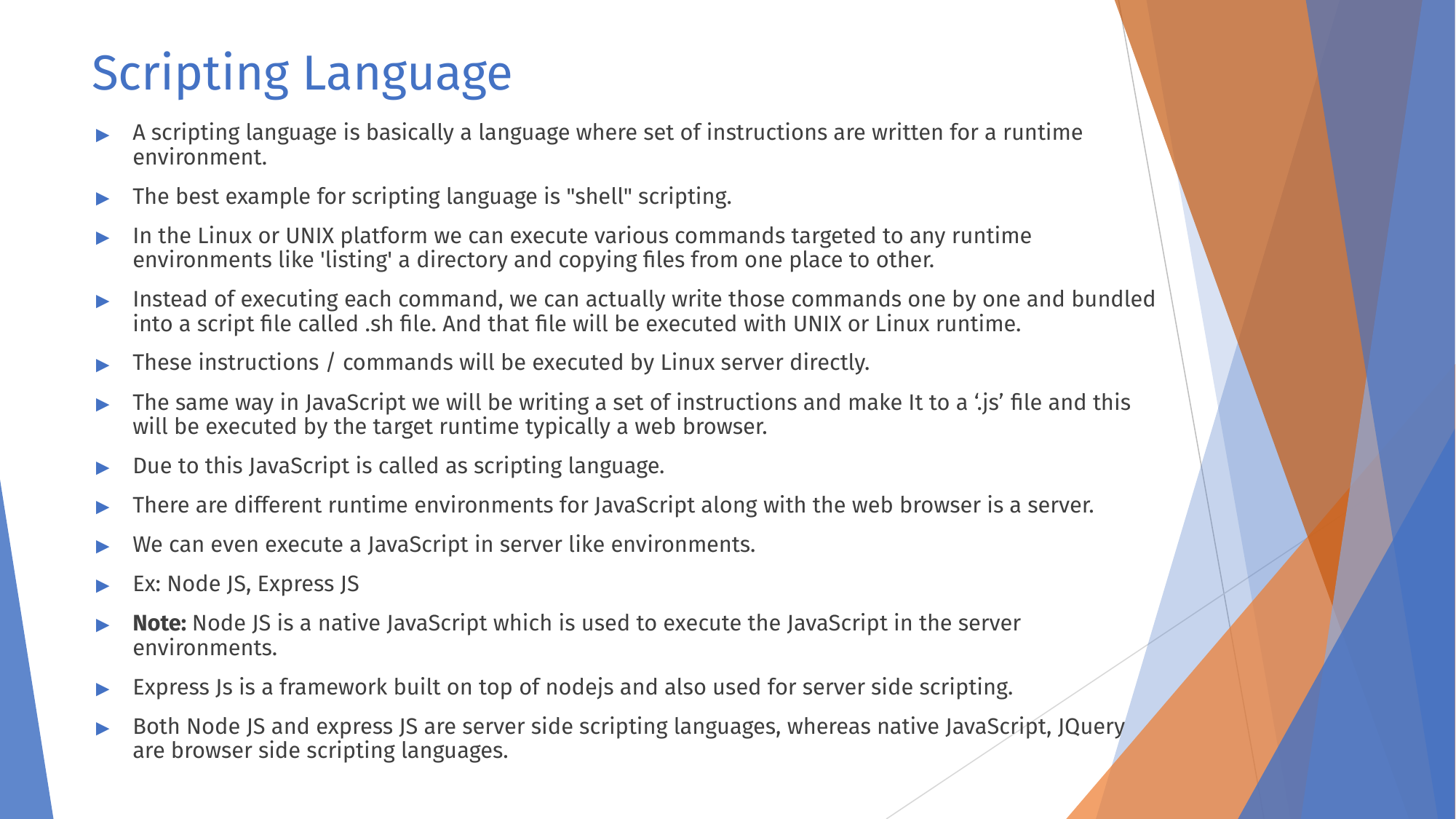

# Scripting Language
A scripting language is basically a language where set of instructions are written for a runtime environment.
The best example for scripting language is "shell" scripting.
In the Linux or UNIX platform we can execute various commands targeted to any runtime environments like 'listing' a directory and copying files from one place to other.
Instead of executing each command, we can actually write those commands one by one and bundled into a script ﬁle called .sh file. And that ﬁle will be executed with UNIX or Linux runtime.
These instructions / commands will be executed by Linux server directly.
The same way in JavaScript we will be writing a set of instructions and make It to a ‘.js’ ﬁle and this will be executed by the target runtime typically a web browser.
Due to this JavaScript is called as scripting language.
There are different runtime environments for JavaScript along with the web browser is a server.
We can even execute a JavaScript in server like environments.
Ex: Node JS, Express JS
Note: Node JS is a native JavaScript which is used to execute the JavaScript in the server environments.
Express Js is a framework built on top of nodejs and also used for server side scripting.
Both Node JS and express JS are server side scripting languages, whereas native JavaScript, JQuery are browser side scripting languages.